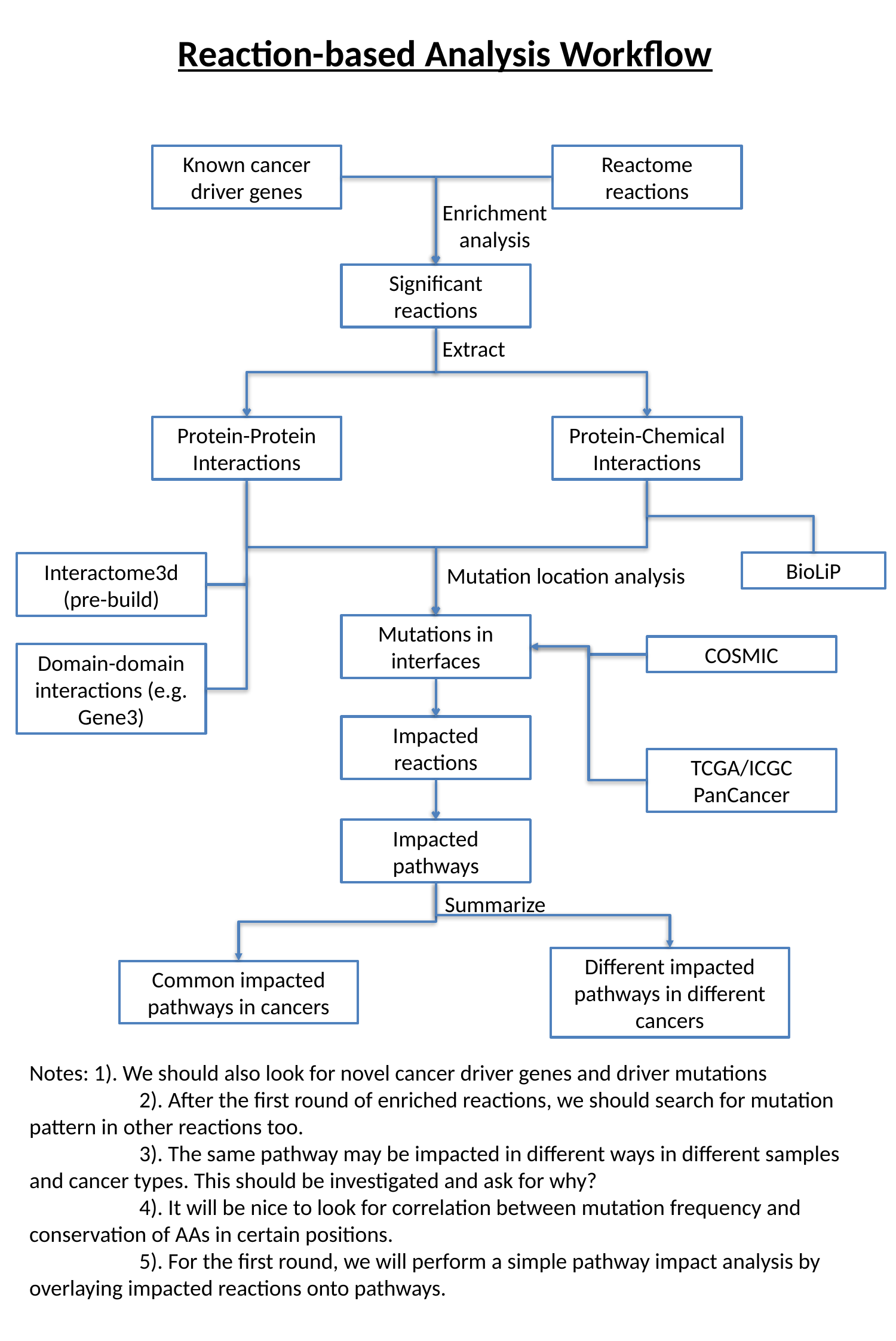

Reaction-based Analysis Workflow
Known cancer driver genes
Reactome reactions
Enrichment analysis
Significant reactions
Extract
Protein-Protein Interactions
Protein-Chemical Interactions
BioLiP
Interactome3d (pre-build)
Mutation location analysis
Mutations in interfaces
COSMIC
Domain-domain interactions (e.g. Gene3)
Impacted reactions
TCGA/ICGC PanCancer
Impacted pathways
Summarize
Different impacted pathways in different cancers
Common impacted pathways in cancers
Notes: 1). We should also look for novel cancer driver genes and driver mutations
	    2). After the first round of enriched reactions, we should search for mutation pattern in other reactions too.
	    3). The same pathway may be impacted in different ways in different samples and cancer types. This should be investigated and ask for why?
	    4). It will be nice to look for correlation between mutation frequency and conservation of AAs in certain positions.
	    5). For the first round, we will perform a simple pathway impact analysis by overlaying impacted reactions onto pathways.